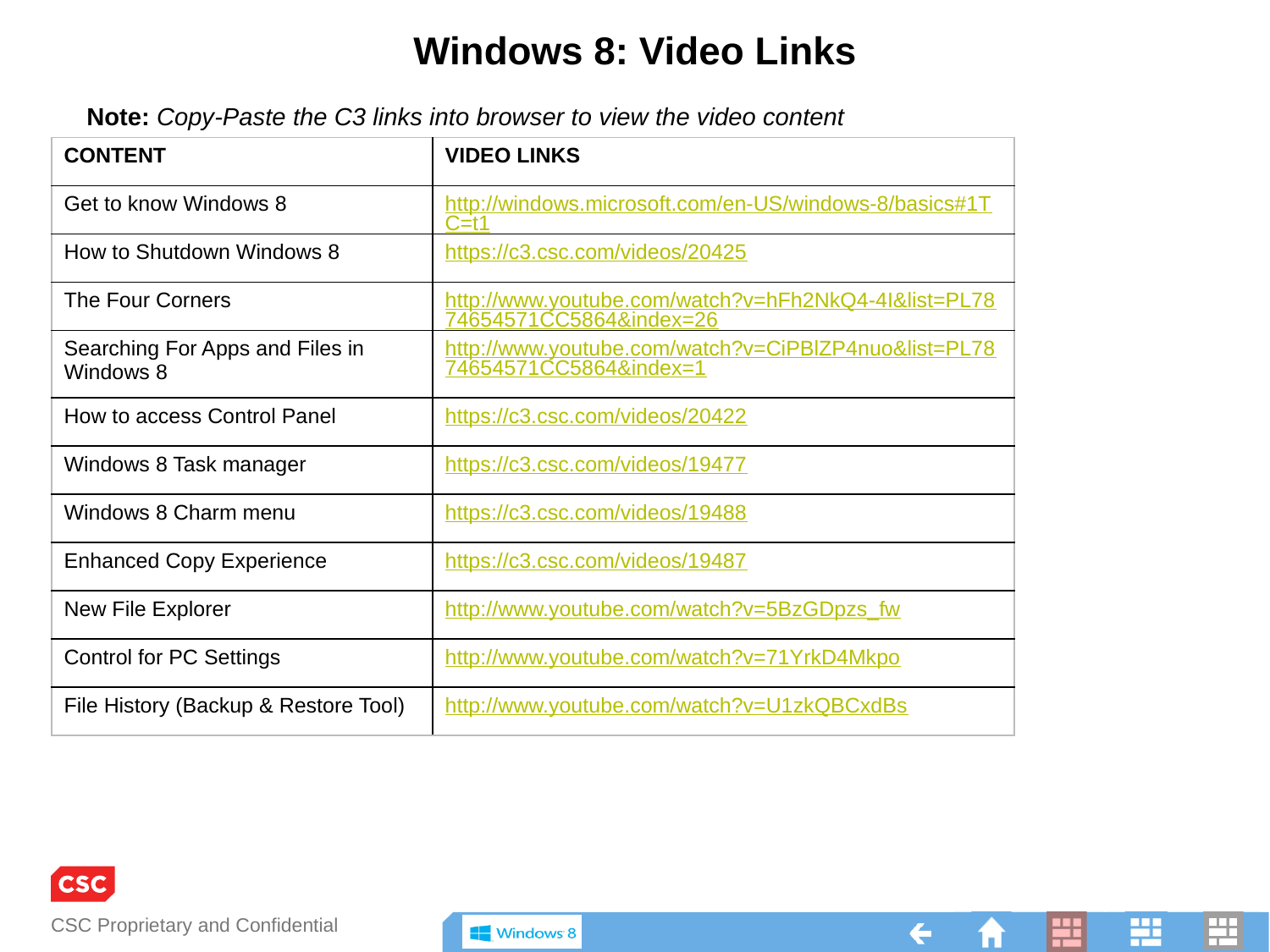

Windows 8: Video Links
Note: Copy-Paste the C3 links into browser to view the video content

| CONTENT | VIDEO LINKS |
| --- | --- |
| Get to know Windows 8 | http://windows.microsoft.com/en-US/windows-8/basics#1TC=t1 |
| How to Shutdown Windows 8 | https://c3.csc.com/videos/20425 |
| The Four Corners | http://www.youtube.com/watch?v=hFh2NkQ4-4I&list=PL7874654571CC5864&index=26 |
| Searching For Apps and Files in Windows 8 | http://www.youtube.com/watch?v=CiPBlZP4nuo&list=PL7874654571CC5864&index=1 |
| How to access Control Panel | https://c3.csc.com/videos/20422 |
| Windows 8 Task manager | https://c3.csc.com/videos/19477 |
| Windows 8 Charm menu | https://c3.csc.com/videos/19488 |
| Enhanced Copy Experience | https://c3.csc.com/videos/19487 |
| New File Explorer | http://www.youtube.com/watch?v=5BzGDpzs\_fw |
| Control for PC Settings | http://www.youtube.com/watch?v=71YrkD4Mkpo |
| File History (Backup & Restore Tool) | http://www.youtube.com/watch?v=U1zkQBCxdBs |